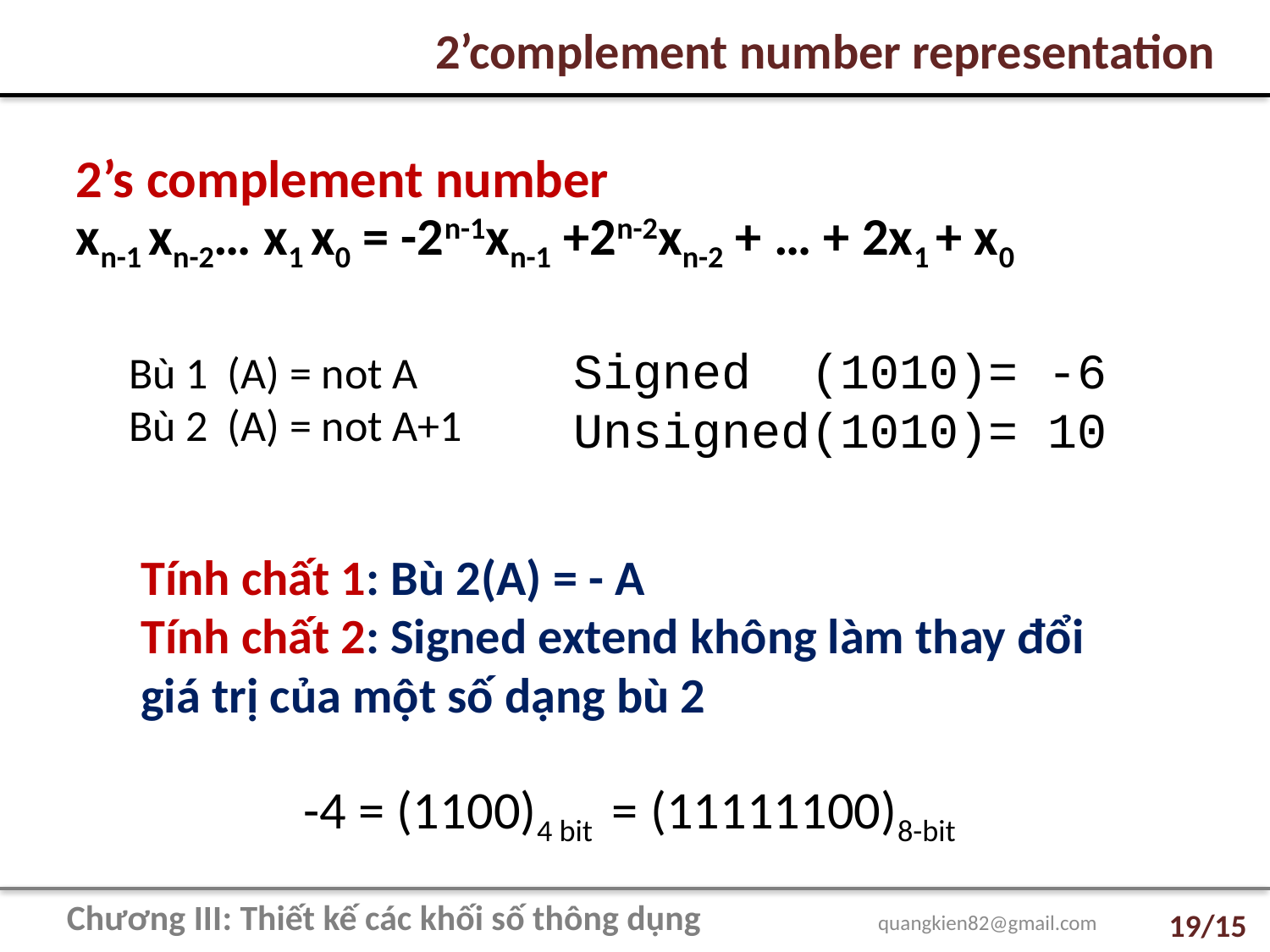

2’complement number representation
2’s complement number

xn-1 xn-2… x1 x0 = -2n-1xn-1 +2n-2xn-2 + … + 2x1 + x0
Signed  (1010)= -6
Unsigned(1010)= 10
Bù 1  (A) = not A
Bù 2  (A) = not A+1
Tính chất 1: Bù 2(A) = - A
Tính chất 2: Signed extend không làm thay đổi giá trị của một số dạng bù 2
-4 = (1100)4 bit  = (11111100)8-bit
Chương III: Thiết kế các khối số thông dụng                      quangkien82@gmail.com
19/15